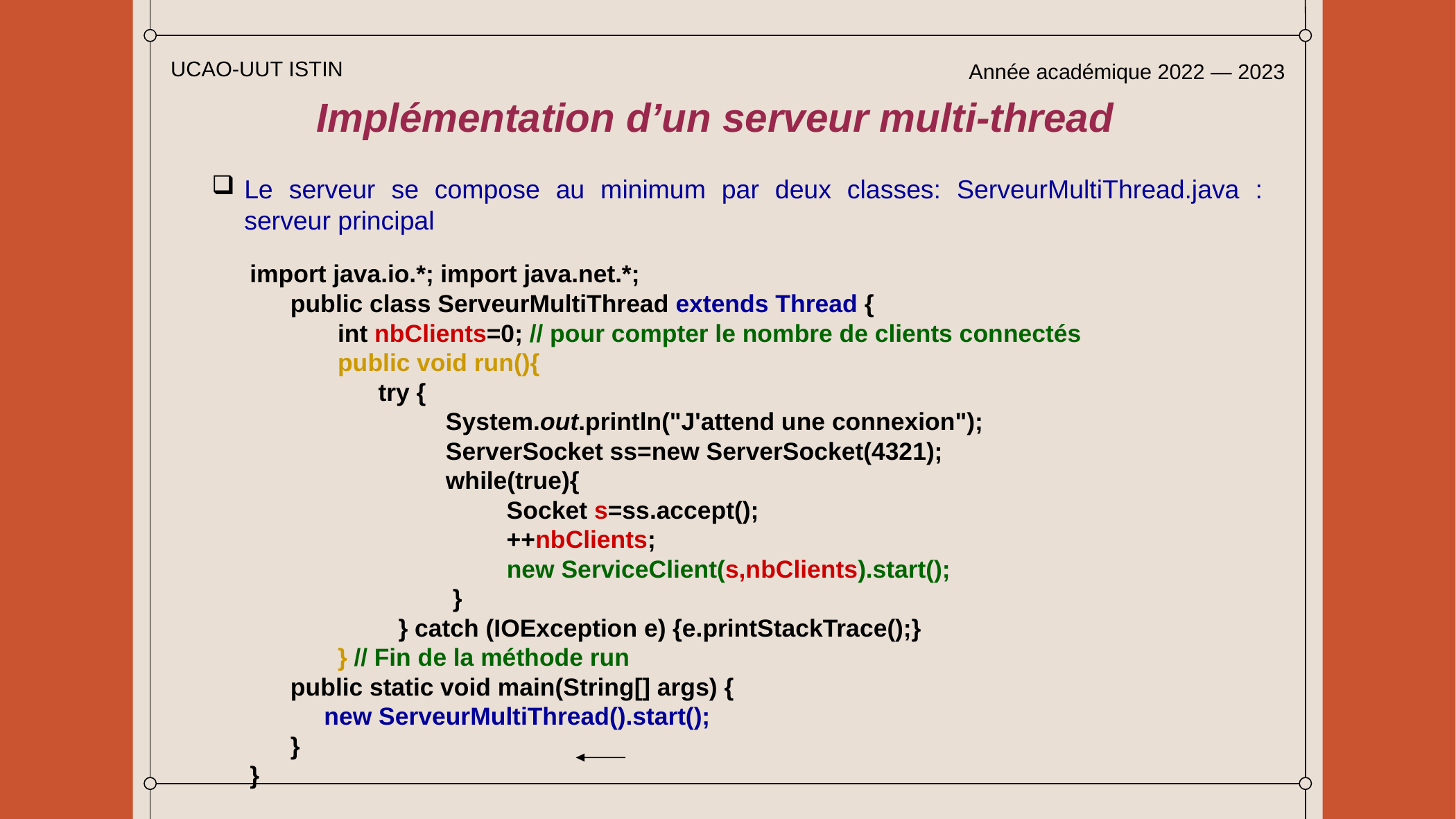

UCAO-UUT ISTIN
Année académique 2022 — 2023
Implémentation d’un serveur multi-thread
Le serveur se compose au minimum par deux classes: ServeurMultiThread.java : serveur principal
import java.io.*; import java.net.*;
      public class ServeurMultiThread extends Thread {
             int nbClients=0; // pour compter le nombre de clients connectés
             public void run(){
                   try {
                             System.out.println("J'attend une connexion");
                             ServerSocket ss=new ServerSocket(4321);
                             while(true){
                                      Socket s=ss.accept();
                                      ++nbClients;
                                      new ServiceClient(s,nbClients).start();
                              }
                      } catch (IOException e) {e.printStackTrace();}
             } // Fin de la méthode run
      public static void main(String[] args) {
           new ServeurMultiThread().start();
      }
}